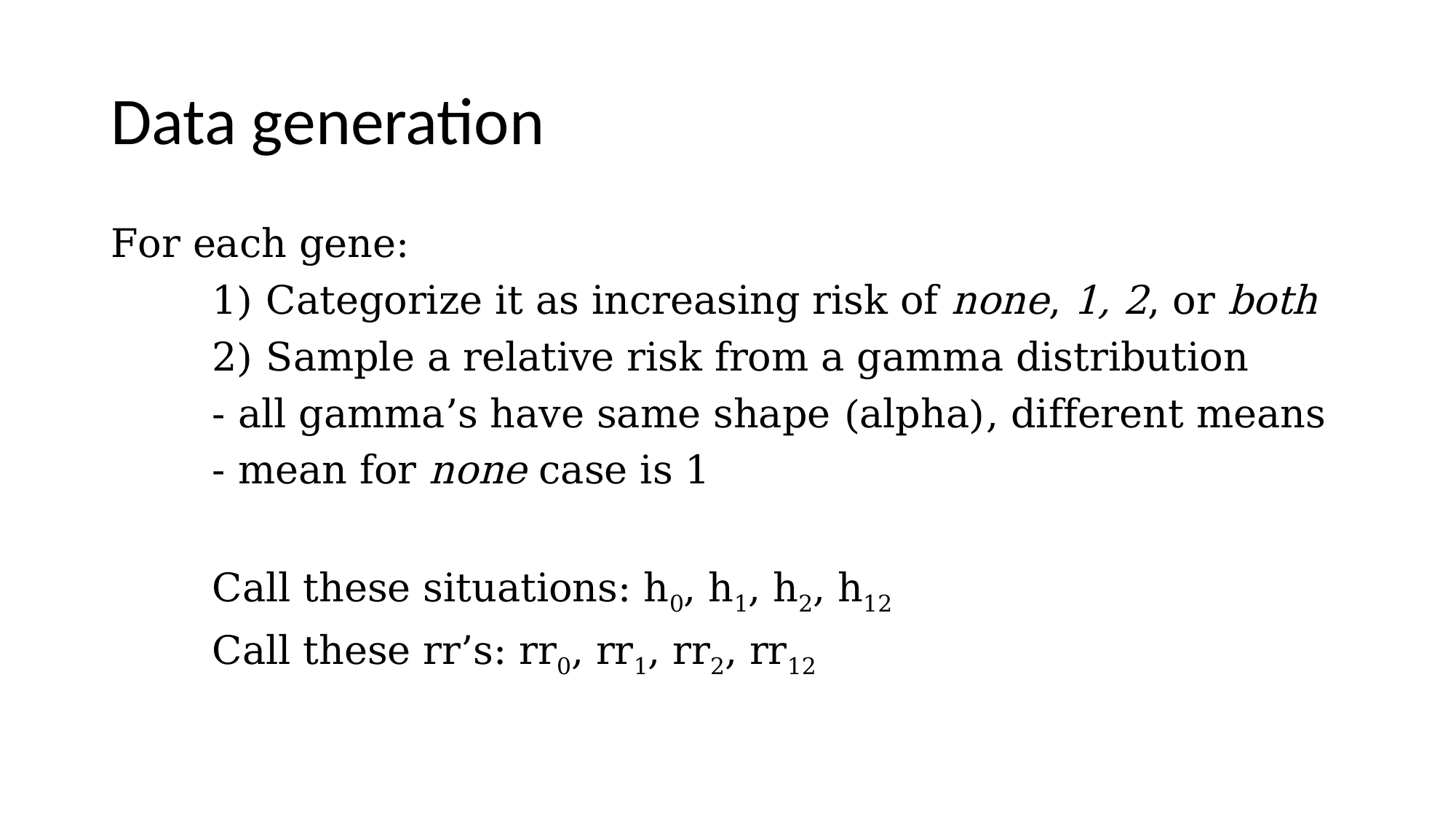

# Data generation
For each gene:
	1) Categorize it as increasing risk of none, 1, 2, or both
	2) Sample a relative risk from a gamma distribution
		- all gamma’s have same shape (alpha), different means
		- mean for none case is 1

	Call these situations: h0, h1, h2, h12
	Call these rr’s: rr0, rr1, rr2, rr12